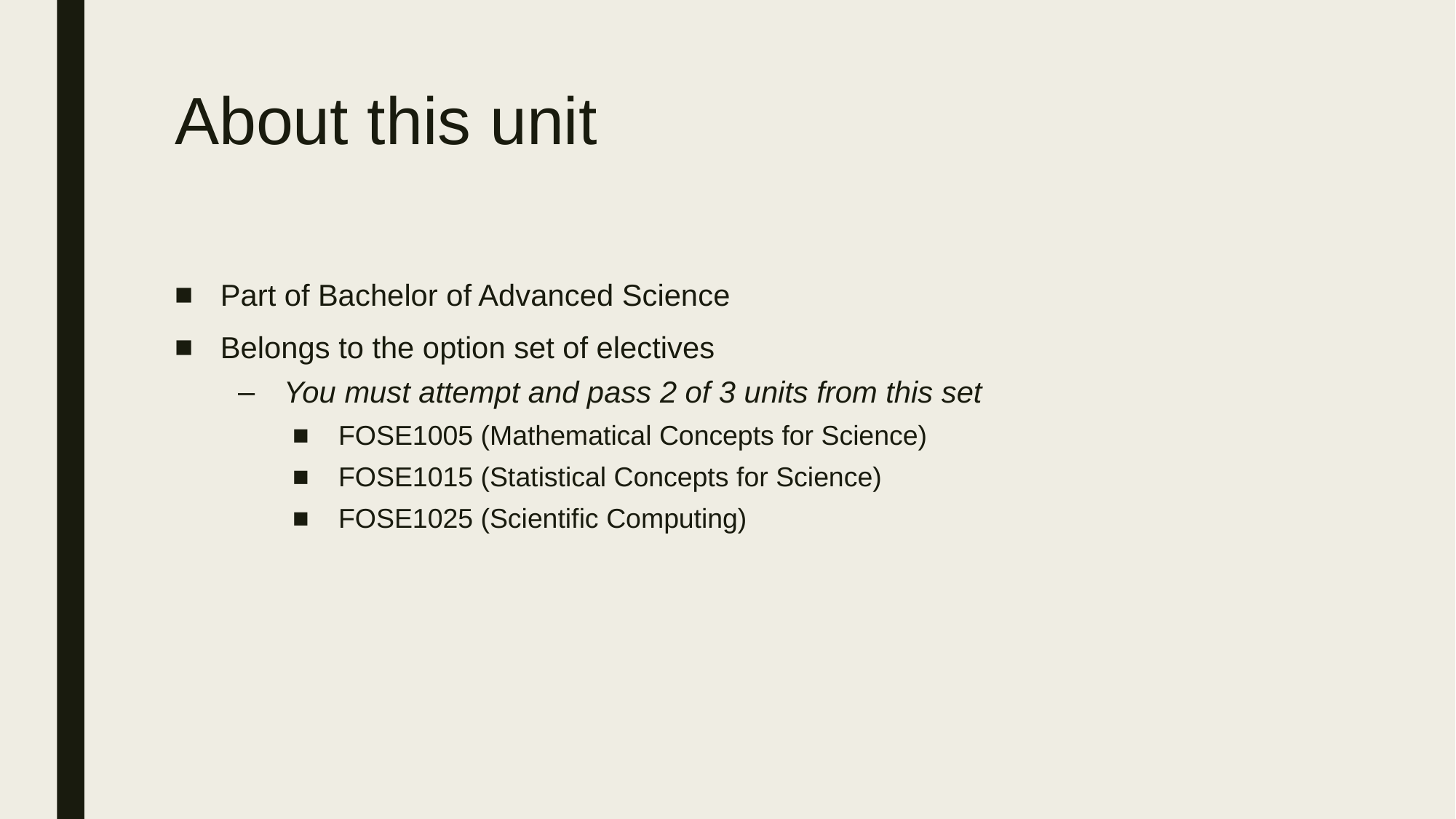

# About this unit
Part of Bachelor of Advanced Science
Belongs to the option set of electives
You must attempt and pass 2 of 3 units from this set
FOSE1005 (Mathematical Concepts for Science)
FOSE1015 (Statistical Concepts for Science)
FOSE1025 (Scientific Computing)